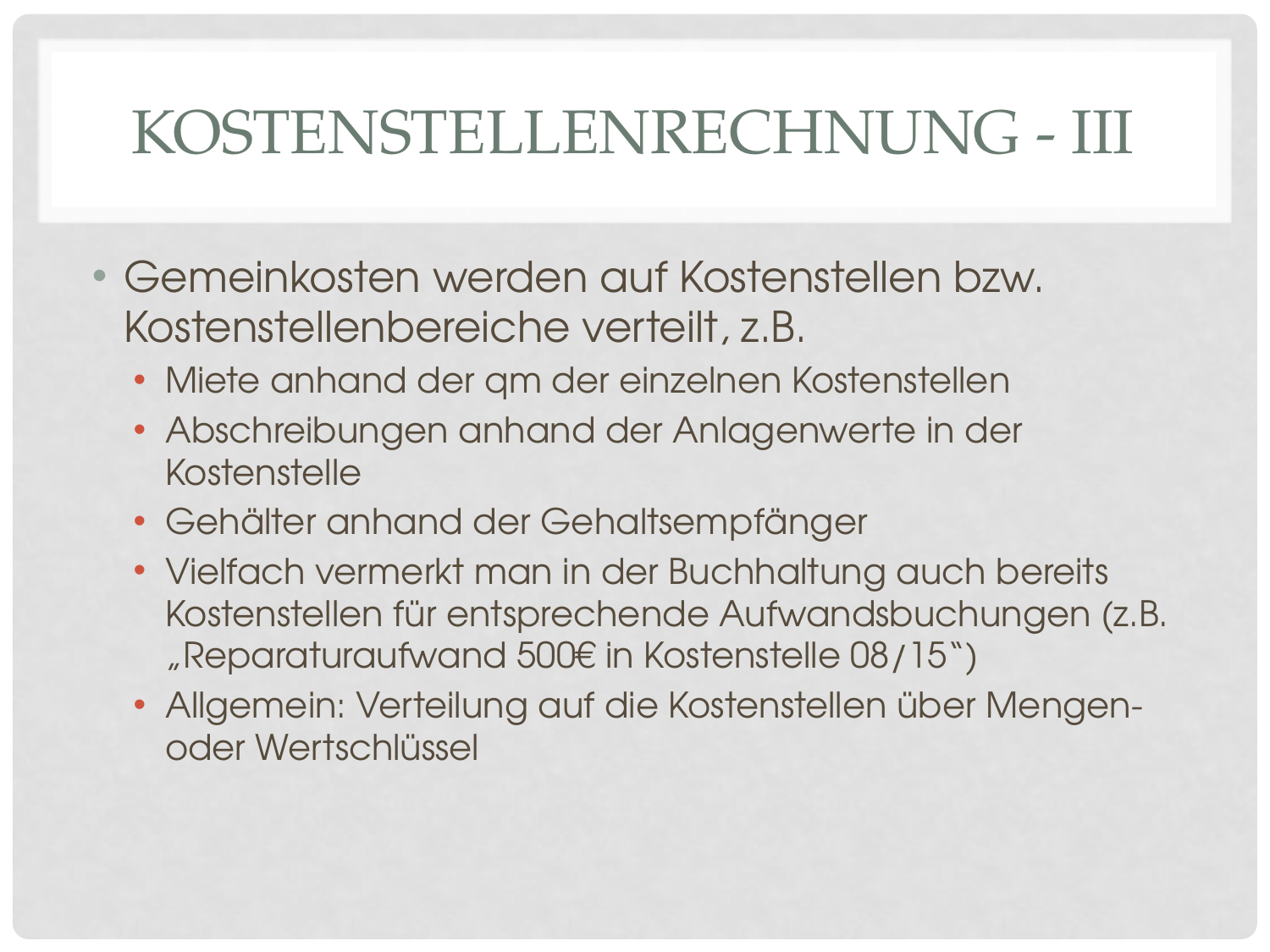

# Kostenstellenrechnung - III
Gemeinkosten werden auf Kostenstellen bzw. Kostenstellenbereiche verteilt, z.B.
Miete anhand der qm der einzelnen Kostenstellen
Abschreibungen anhand der Anlagenwerte in der Kostenstelle
Gehälter anhand der Gehaltsempfänger
Vielfach vermerkt man in der Buchhaltung auch bereits Kostenstellen für entsprechende Aufwandsbuchungen (z.B. „Reparaturaufwand 500€ in Kostenstelle 08/15“)
Allgemein: Verteilung auf die Kostenstellen über Mengen- oder Wertschlüssel